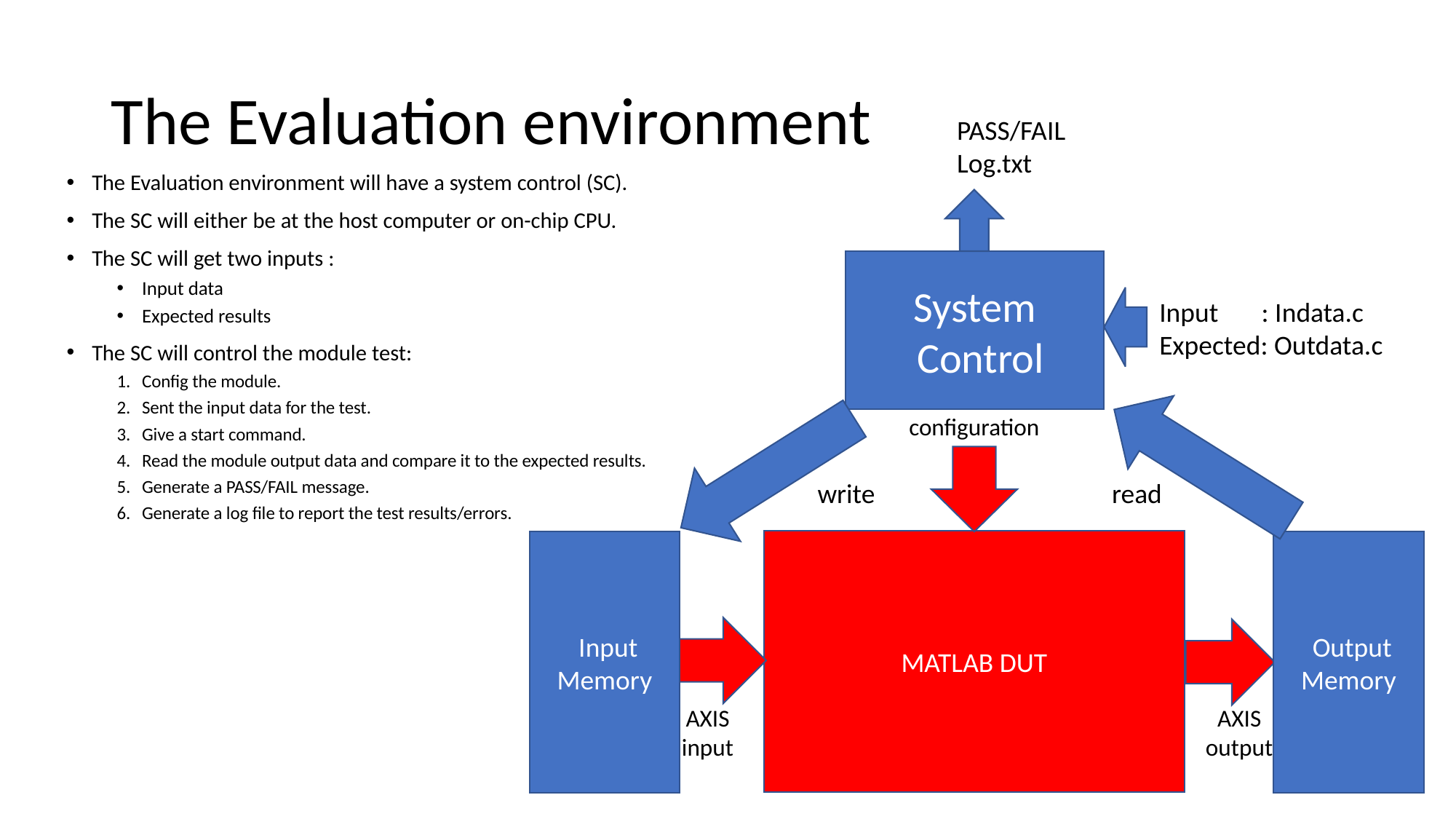

# The Evaluation environment
PASS/FAIL
Log.txt
The Evaluation environment will have a system control (SC).
The SC will either be at the host computer or on-chip CPU.
The SC will get two inputs :
Input data
Expected results
The SC will control the module test:
Config the module.
Sent the input data for the test.
Give a start command.
Read the module output data and compare it to the expected results.
Generate a PASS/FAIL message.
Generate a log file to report the test results/errors.

System Control

Input       : Indata.c
Expected: Outdata.c

configuration

write
read
MATLAB DUT
Input
Memory
Output
Memory

AXIS
input
AXIS
output